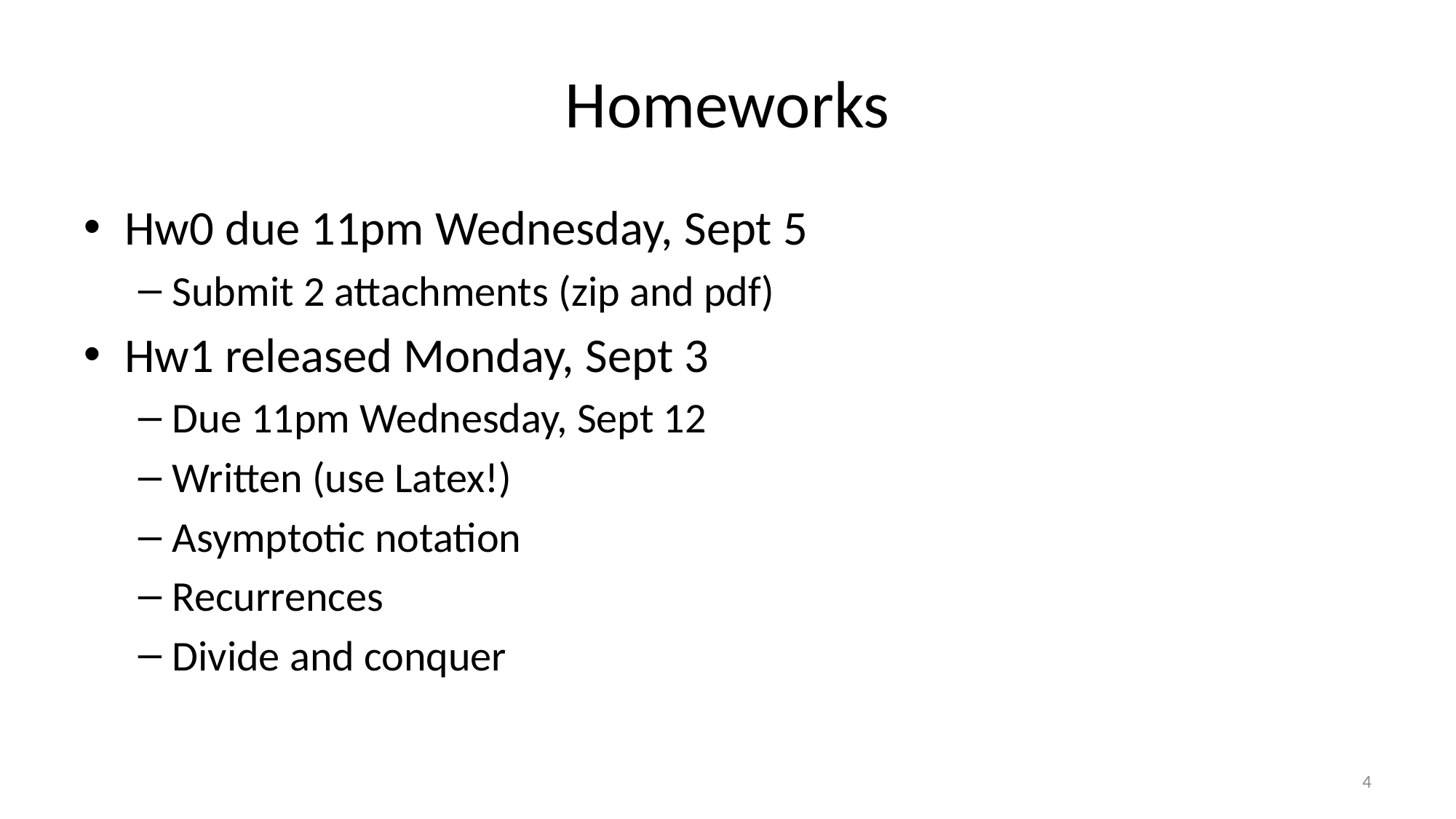

# Homeworks
Hw0 due 11pm Wednesday, Sept 5
Submit 2 attachments (zip and pdf)
Hw1 released Monday, Sept 3
Due 11pm Wednesday, Sept 12
Written (use Latex!)
Asymptotic notation
Recurrences
Divide and conquer
4